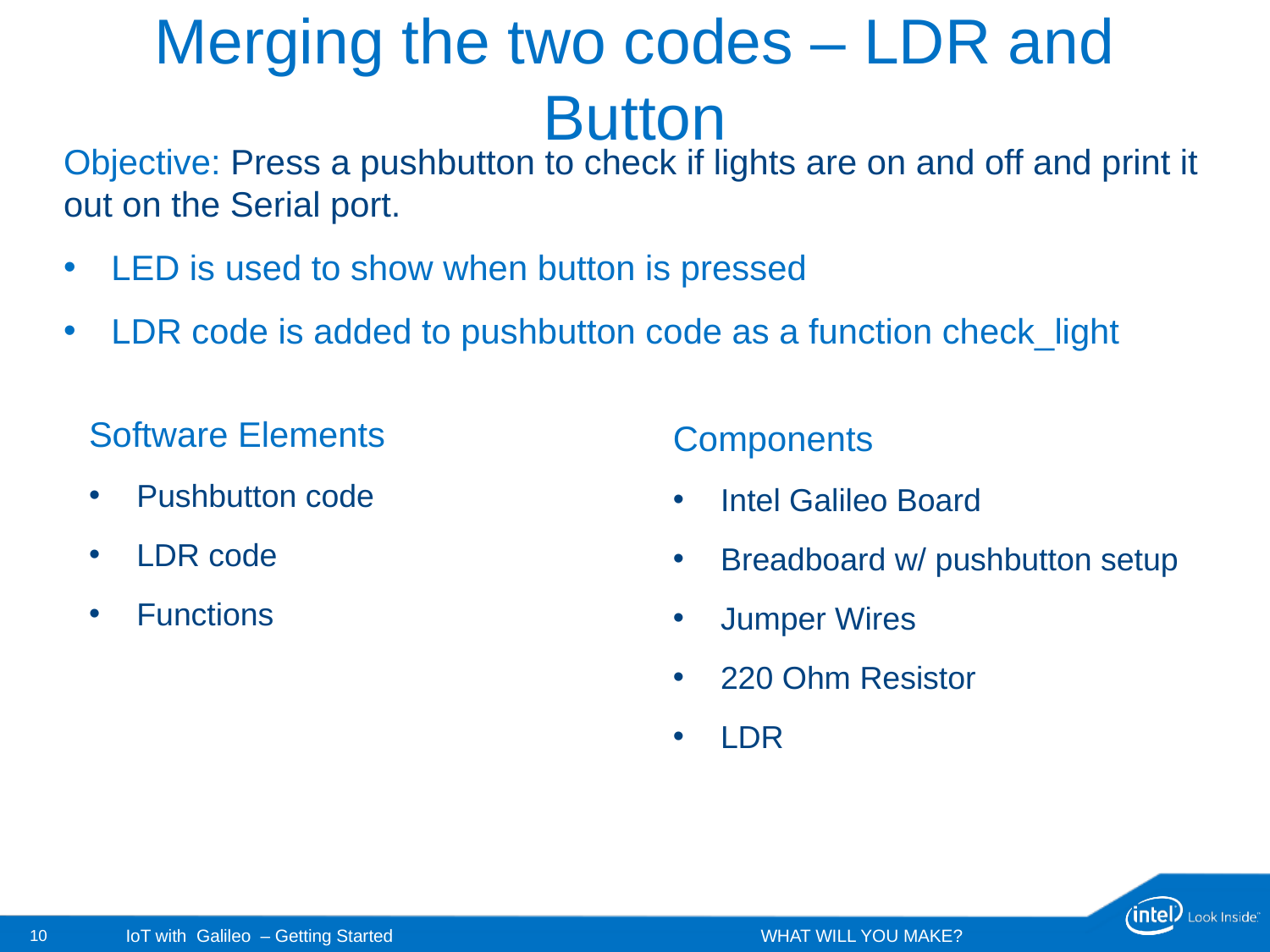

# Merging the two codes – LDR and Button
Objective: Press a pushbutton to check if lights are on and off and print it out on the Serial port.
LED is used to show when button is pressed
LDR code is added to pushbutton code as a function check_light
Components
Intel Galileo Board
Breadboard w/ pushbutton setup
Jumper Wires
220 Ohm Resistor
LDR

Software Elements
Pushbutton code
LDR code
Functions